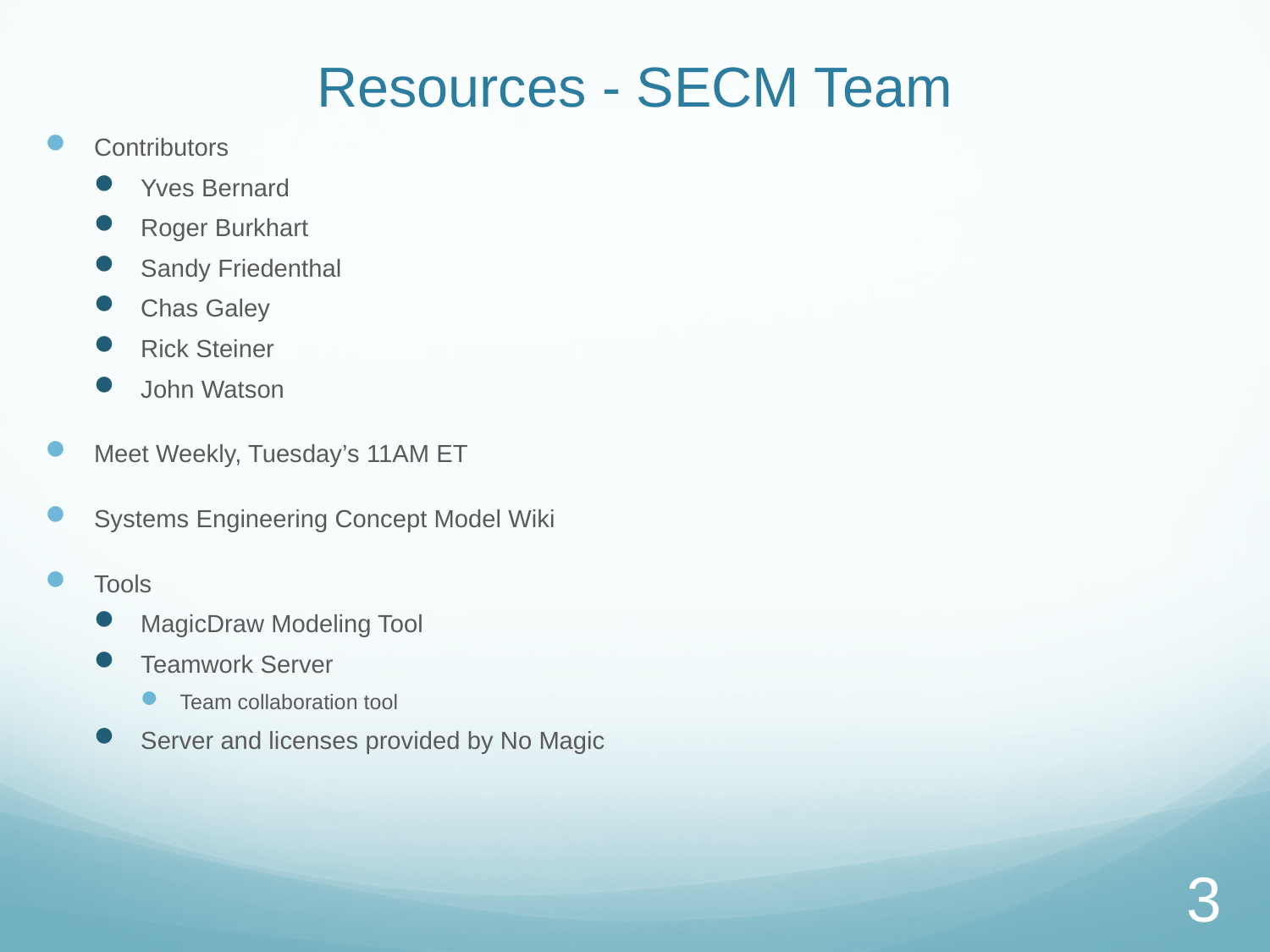

# Resources - SECM Team
Contributors
Yves Bernard
Roger Burkhart
Sandy Friedenthal
Chas Galey
Rick Steiner
John Watson
Meet Weekly, Tuesday’s 11AM ET
Systems Engineering Concept Model Wiki
Tools
MagicDraw Modeling Tool
Teamwork Server
Team collaboration tool
Server and licenses provided by No Magic
3